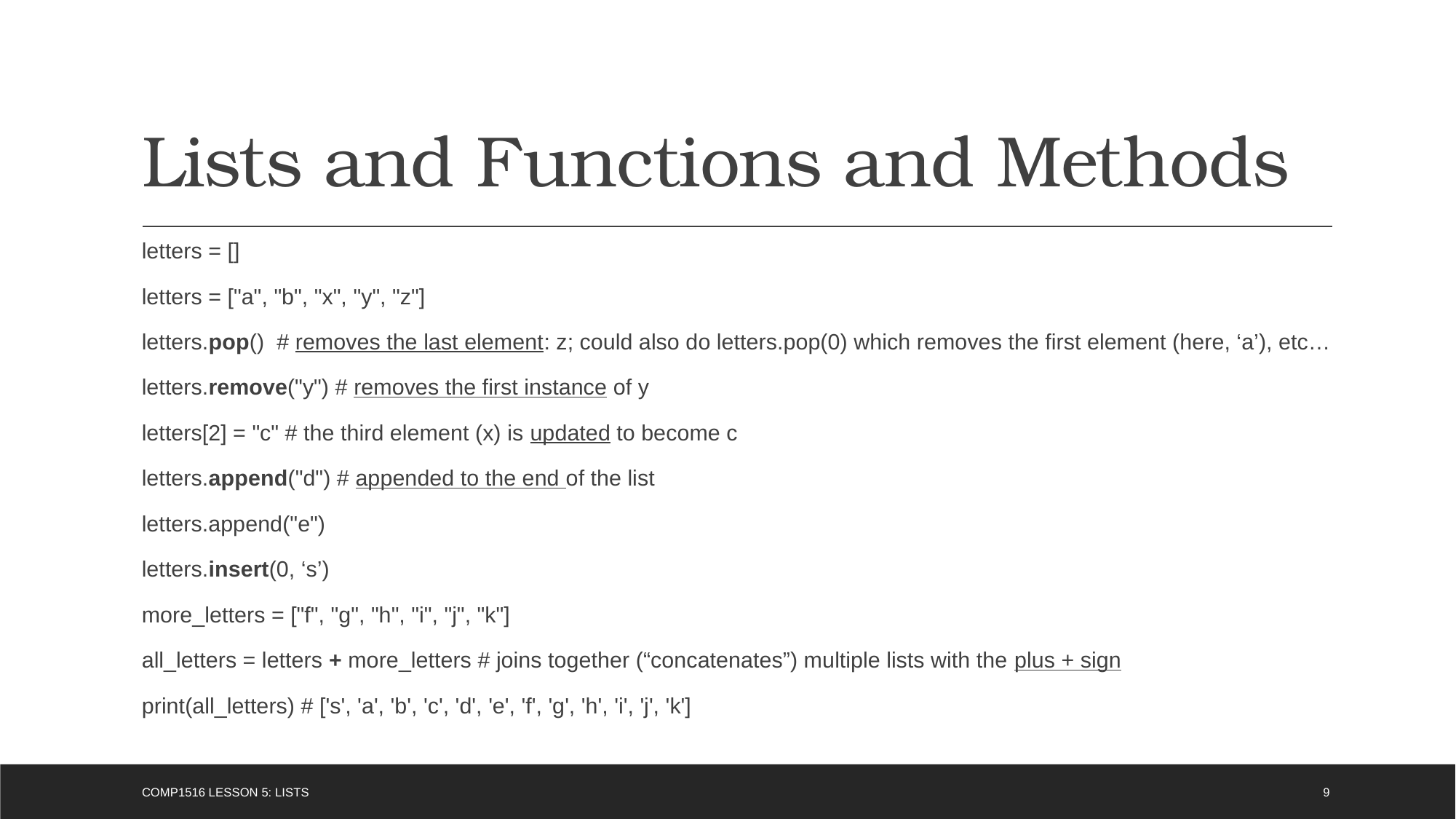

# Lists and Functions and Methods
letters = []
letters = ["a", "b", "x", "y", "z"]
letters.pop()  # removes the last element: z; could also do letters.pop(0) which removes the first element (here, ‘a’), etc…
letters.remove("y") # removes the first instance of y
letters[2] = "c" # the third element (x) is updated to become c
letters.append("d") # appended to the end of the list
letters.append("e")
letters.insert(0, ‘s’)
more_letters = ["f", "g", "h", "i", "j", "k"]
all_letters = letters + more_letters # joins together (“concatenates”) multiple lists with the plus + sign
print(all_letters) # ['s', 'a', 'b', 'c', 'd', 'e', 'f', 'g', 'h', 'i', 'j', 'k']
COMP1516 Lesson 5: Lists
9